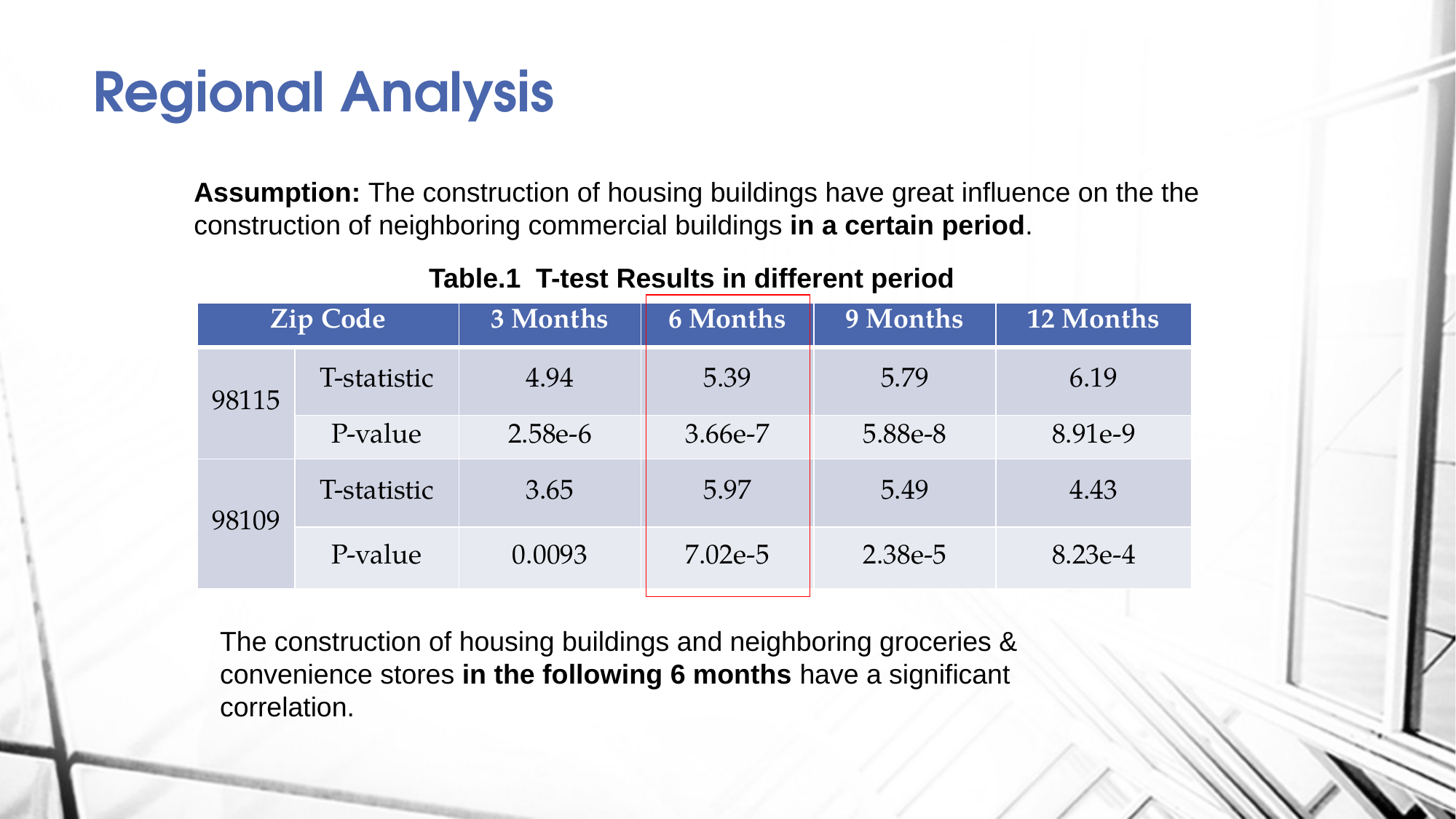

# Regional Analysis
Assumption: The construction of housing buildings have great influence on the the construction of neighboring commercial buildings in a certain period.
Table.1  T-test Results in different period

| Zip Code |  | 3 Months | 6 Months | 9 Months | 12 Months |
| --- | --- | --- | --- | --- | --- |
| 98115 | T-statistic | 4.94 | 5.39 | 5.79 | 6.19 |
|  | P-value | 2.58e-6 | 3.66e-7 | 5.88e-8 | 8.91e-9 |
| 98109 | T-statistic | 3.65 | 5.97 | 5.49 | 4.43 |
|  | P-value | 0.0093 | 7.02e-5 | 2.38e-5 | 8.23e-4 |
The construction of housing buildings and neighboring groceries & convenience stores in the following 6 months have a significant correlation.